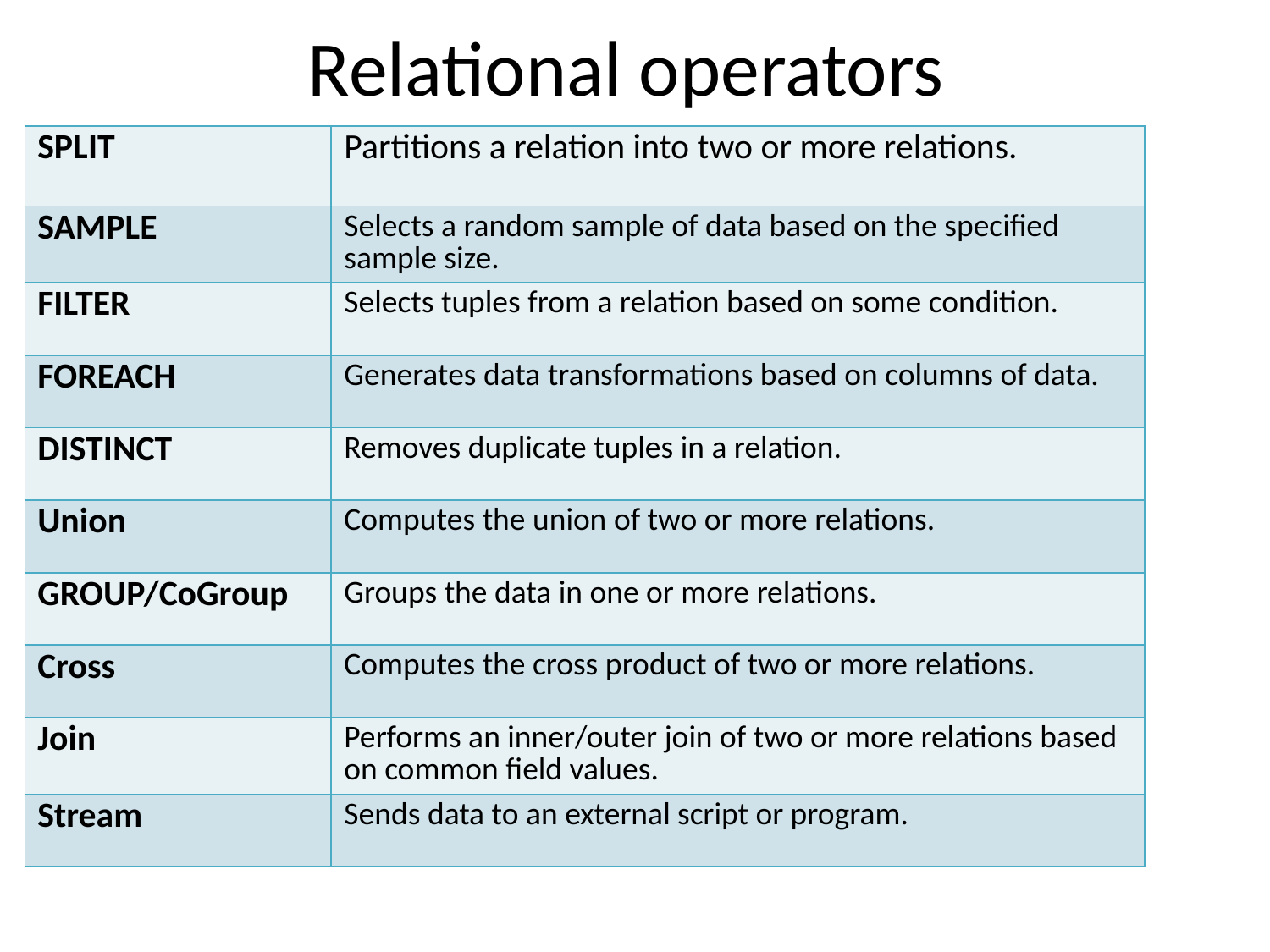

# Relational operators
| SPLIT | Partitions a relation into two or more relations. |
| --- | --- |
| SAMPLE | Selects a random sample of data based on the specified sample size. |
| FILTER | Selects tuples from a relation based on some condition. |
| FOREACH | Generates data transformations based on columns of data. |
| DISTINCT | Removes duplicate tuples in a relation. |
| Union | Computes the union of two or more relations. |
| GROUP/CoGroup | Groups the data in one or more relations. |
| Cross | Computes the cross product of two or more relations. |
| Join | Performs an inner/outer join of two or more relations based on common field values. |
| Stream | Sends data to an external script or program. |